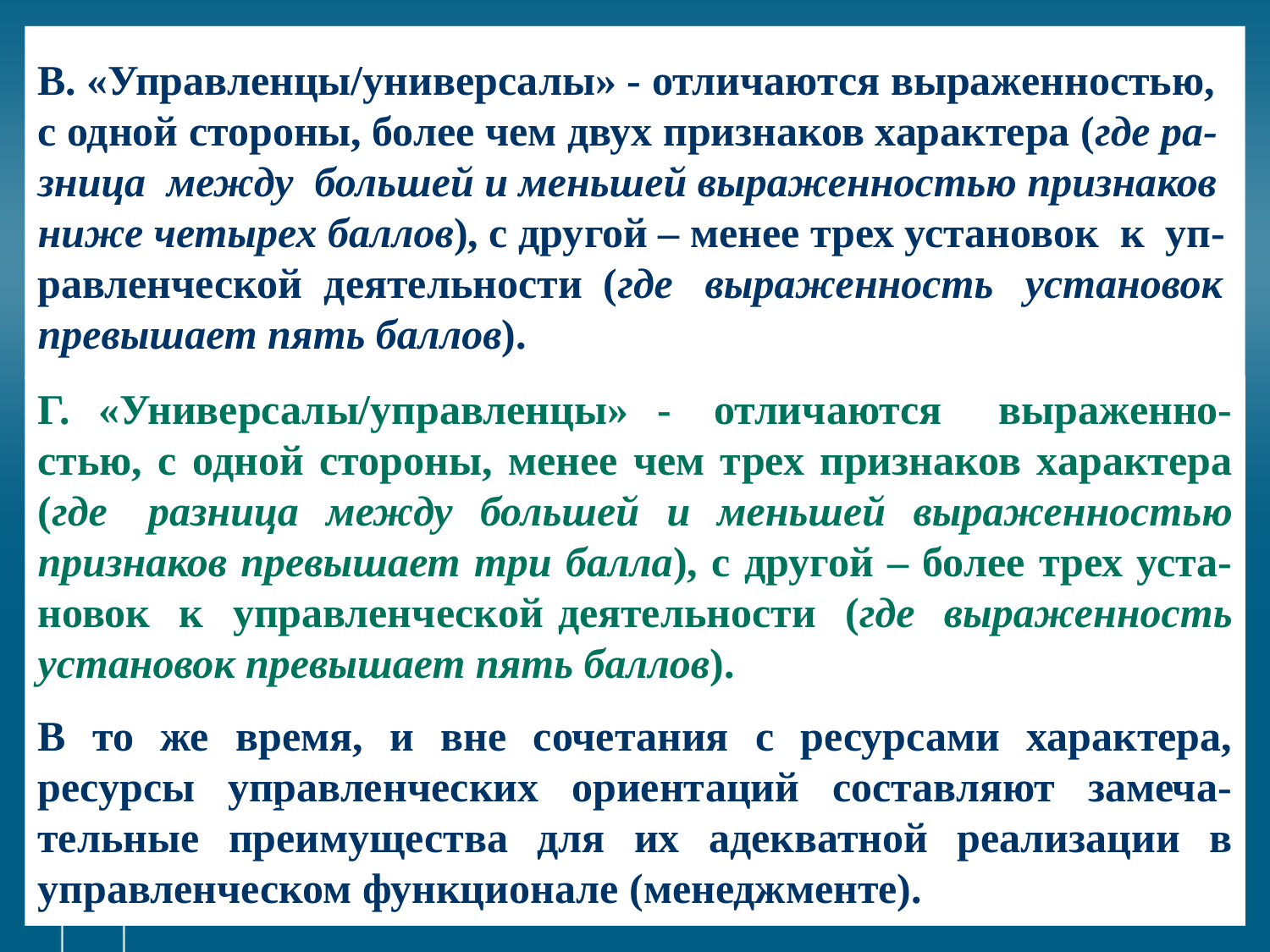

# В. «Управленцы/универсалы» - отличаются выраженностью, с одной стороны, более чем двух признаков характера (где ра-зница  между  большей и меньшей выраженностью признаков ниже четырех баллов), с другой – менее трех установок  к  уп-равленческой  деятельности  (где   выраженность   установок превышает пять баллов).
Г.  «Универсалы/управленцы»  -   отличаются    выраженно-стью, с одной стороны, менее чем трех признаков характера (где   разница  между  большей  и  меньшей  выраженностью признаков превышает три балла), с другой – более трех уста-новок  к  управленческой деятельности  (где  выраженность установок превышает пять баллов).
В то же время, и вне сочетания с ресурсами характера, ресурсы управленческих ориентаций составляют замеча-тельные преимущества для их адекватной реализации в управленческом функционале (менеджменте).

-
87